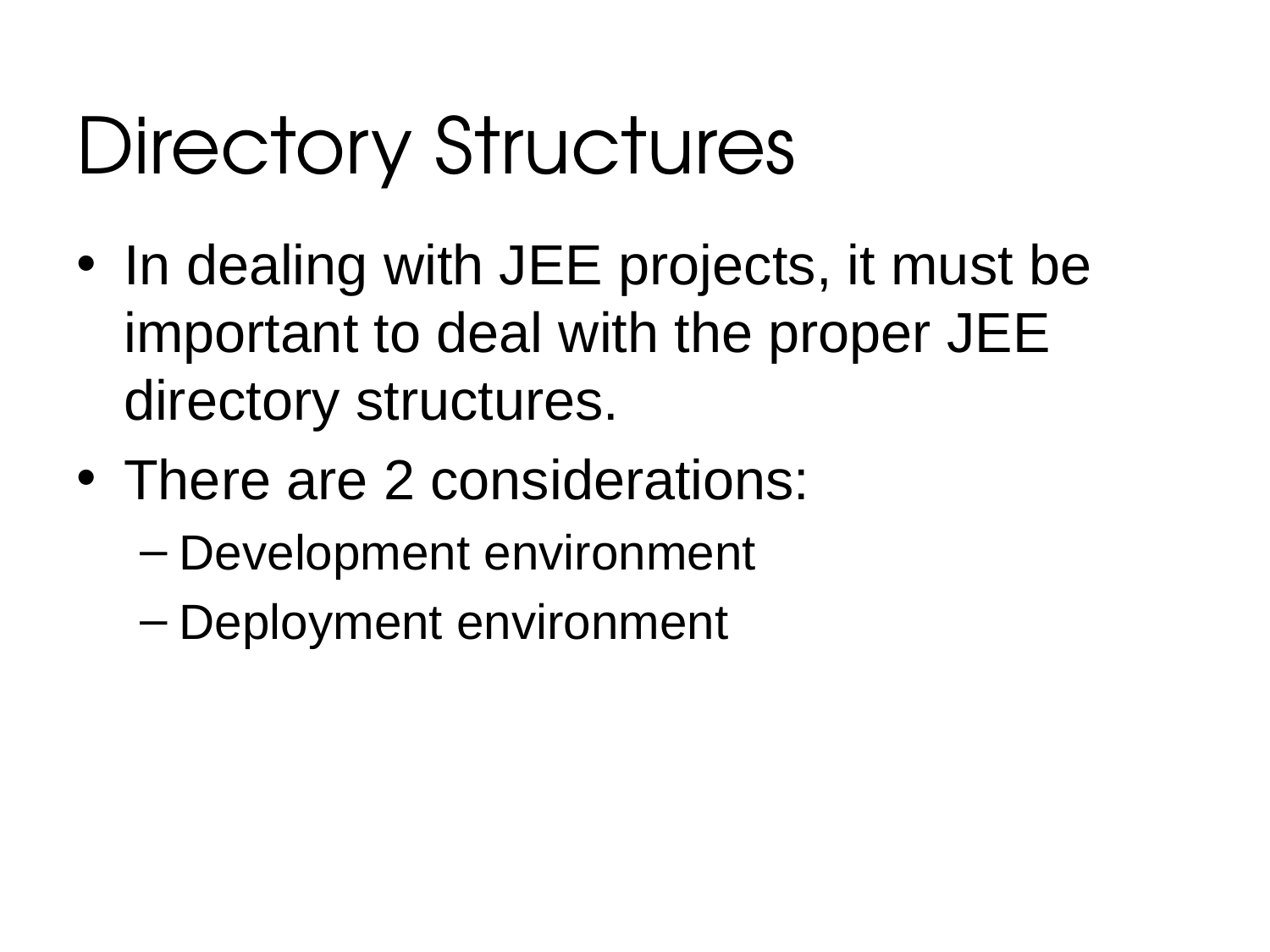

# Directory Structures
In dealing with JEE projects, it must be important to deal with the proper JEE directory structures.
There are 2 considerations:
Development environment
Deployment environment